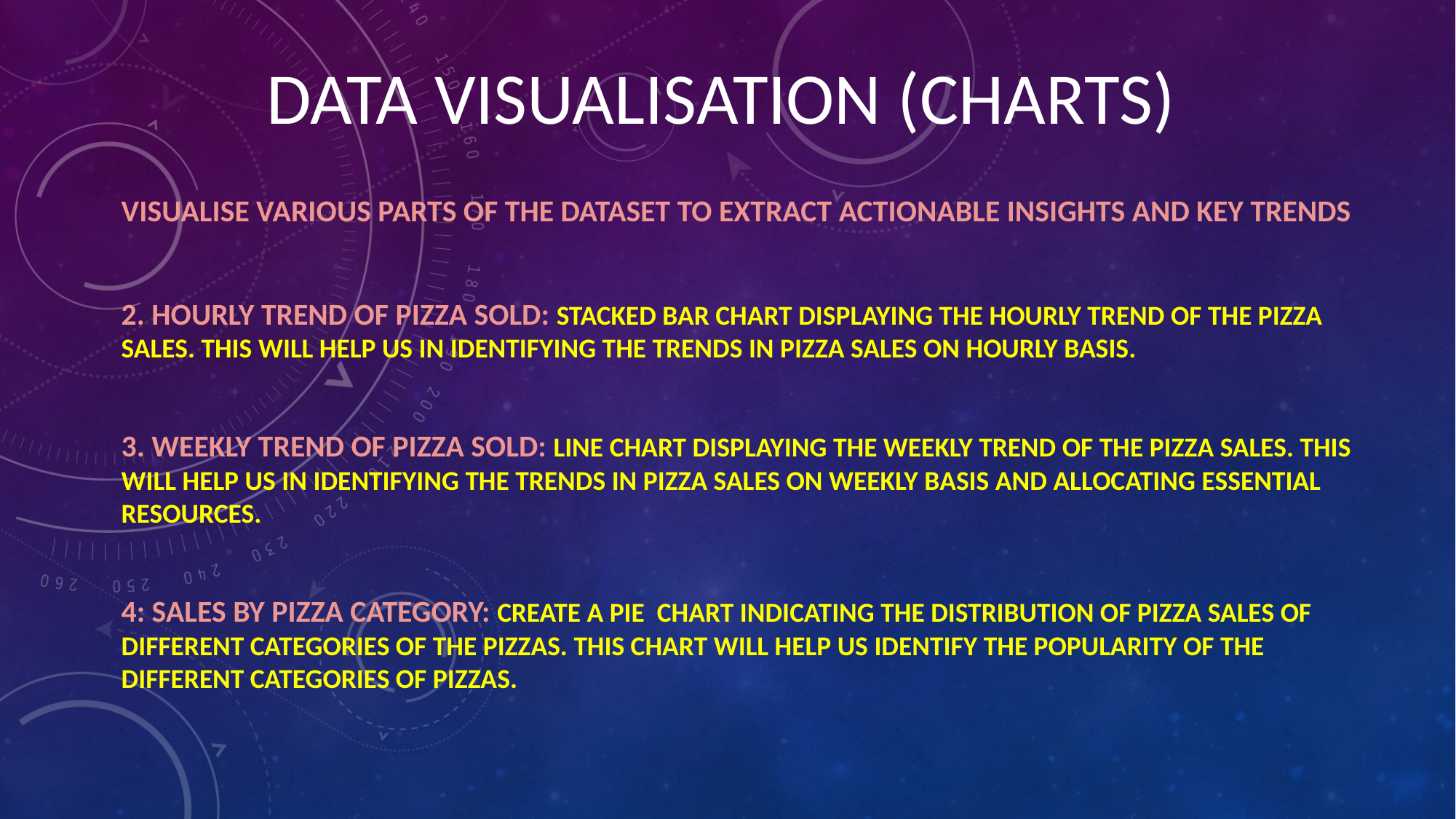

# Data visualisation (charts)
Visualise various parts of the dataset to extract actionable insights and key trends

2. Hourly trend of pizza sold: stacked bar chart displaying the hourly trend of the pizza sales. This will help us in identifying the trends in pizza sales on hourly basis.

3. Weekly trend of pizza sold: line chart displaying the weekly trend of the pizza sales. This will help us in identifying the trends in pizza sales on weekly basis and allocating essential resources.

4: sales by pizza category: create a pie  chart indicating the distribution of pizza sales of different categories of the pizzas. This chart will help us identify the popularity of the different categories of pizzas.